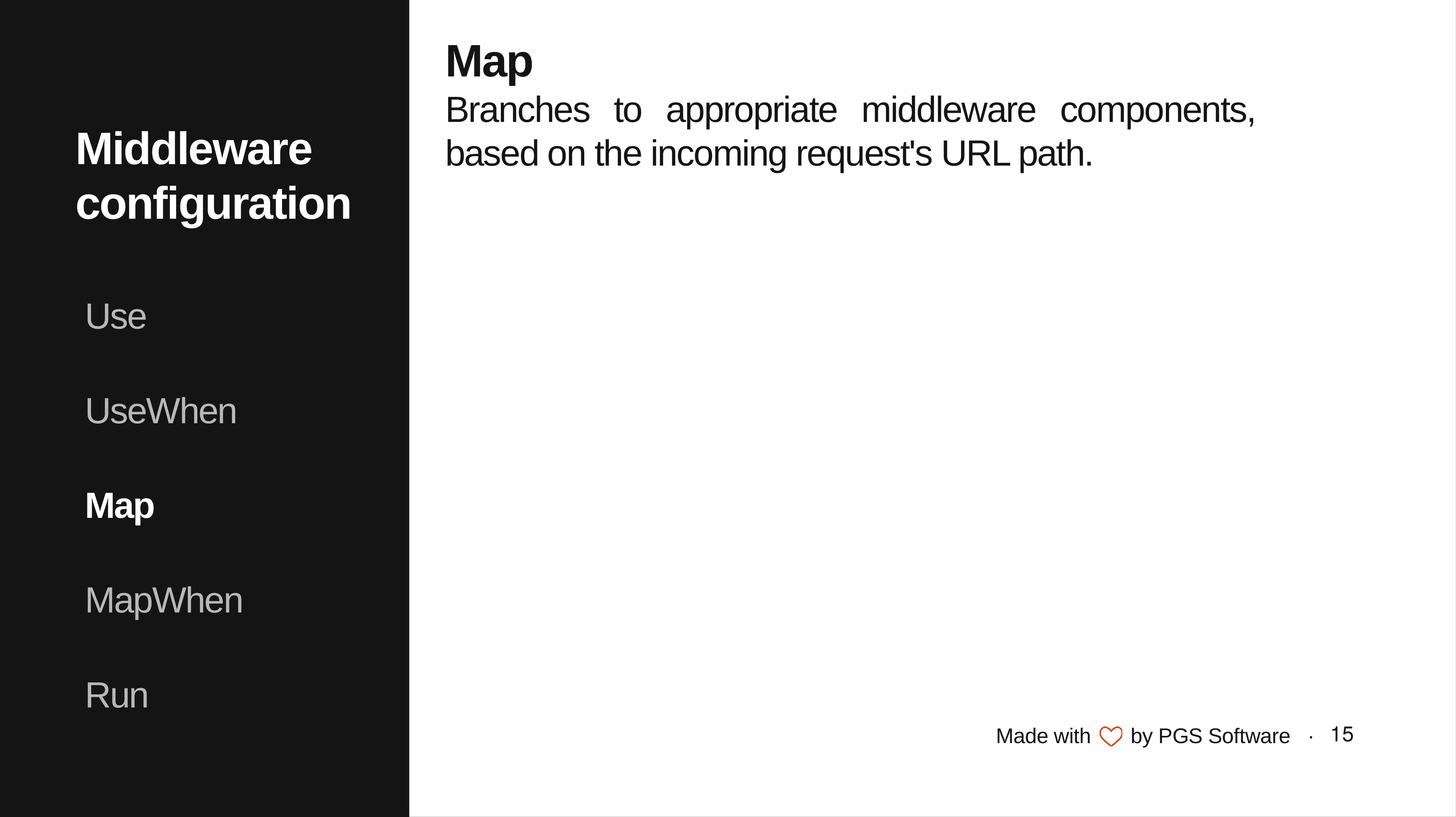

Map
Branches to appropriate middleware components, based on the incoming request's URL path.
Middleware configuration
Use
UseWhen
Map

MapWhen
Run
15